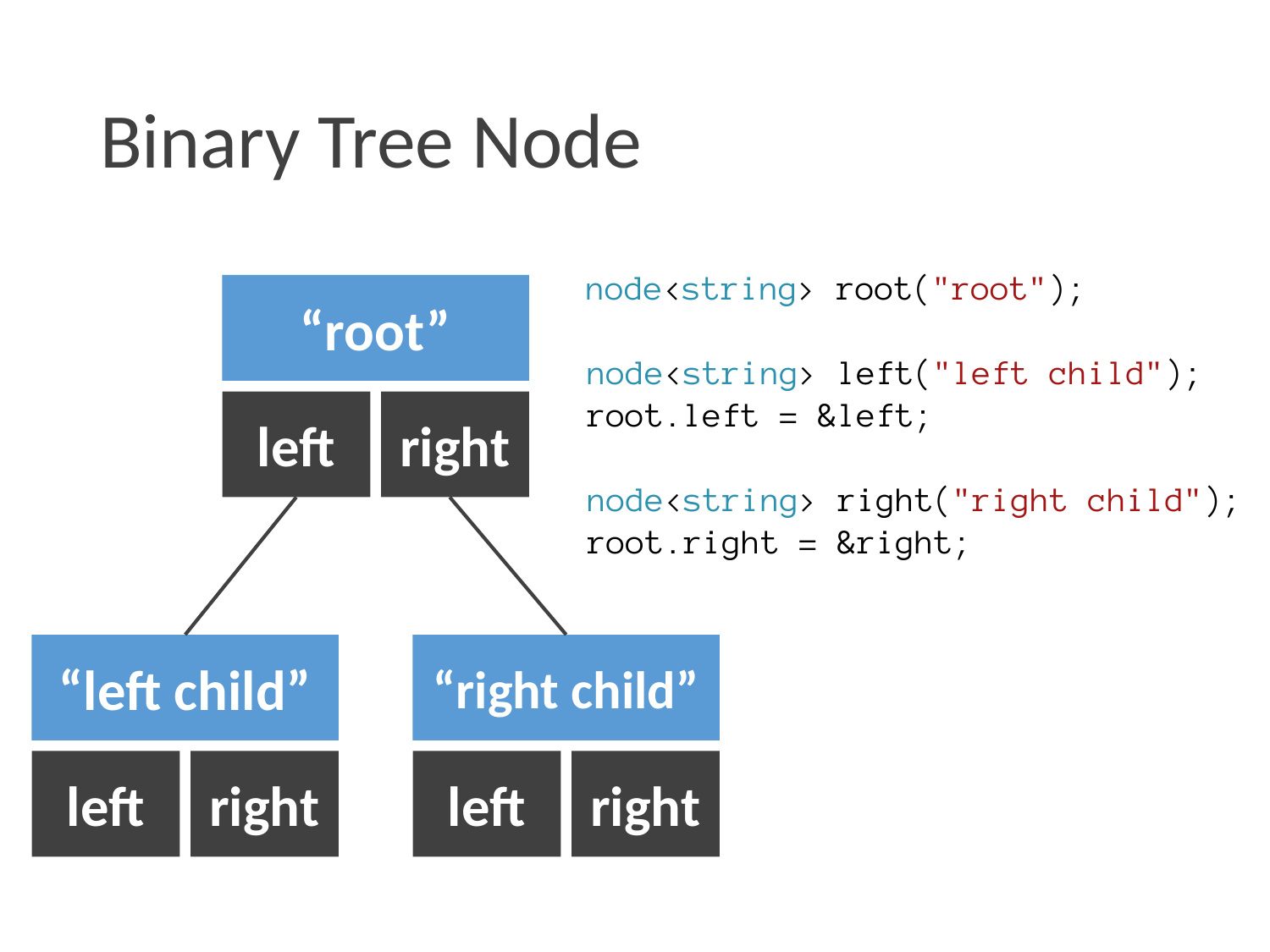

# Binary Tree Node
node<string> root("root");
“root”
left
right
node<string> left("left child");
root.left = &left;
node<string> right("right child");
root.right = &right;
“left child”
left
right
“right child”
left
right